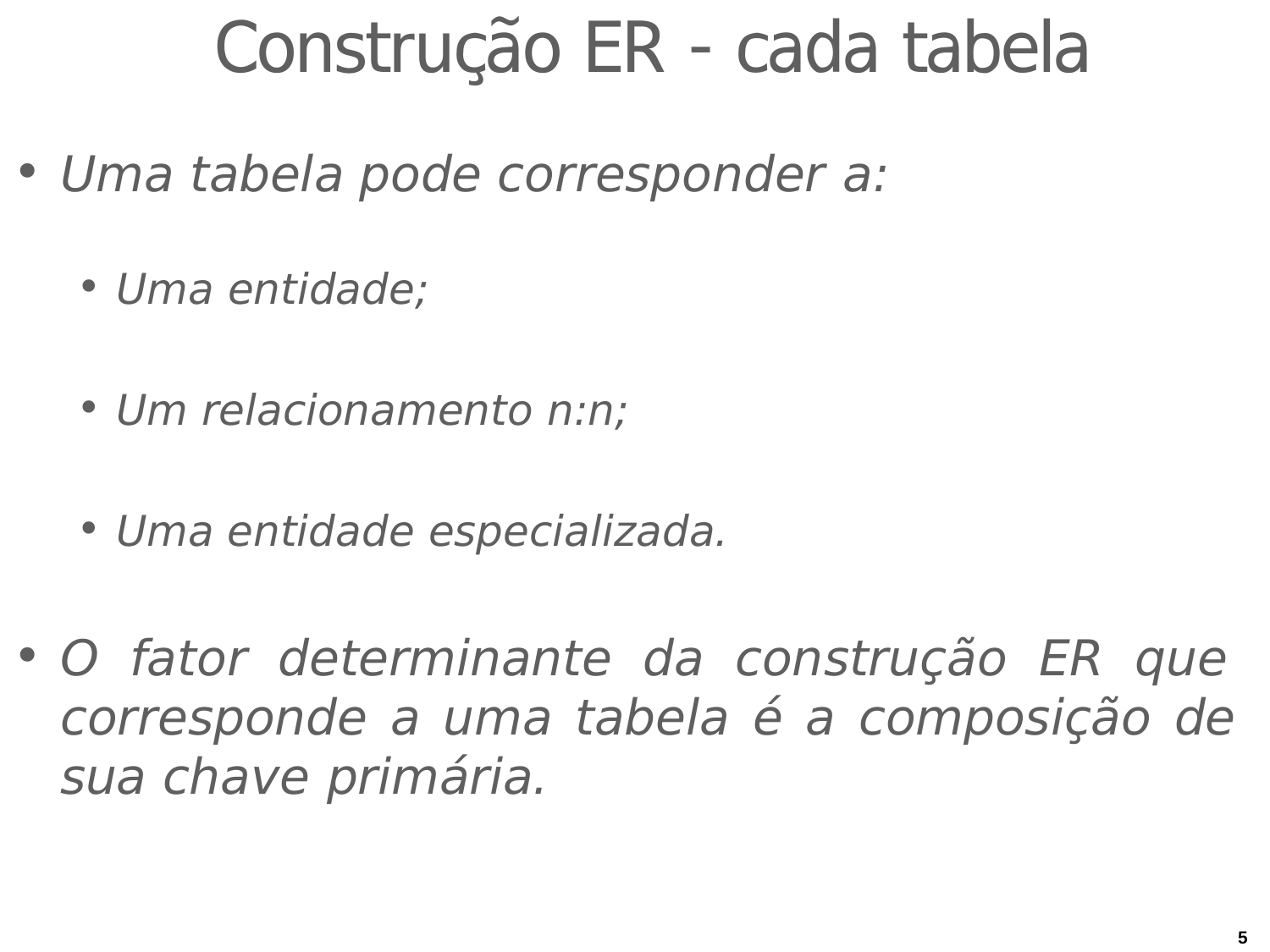

# Construção ER - cada tabela
Uma tabela pode corresponder a:

Uma entidade;

Um relacionamento n:n;

Uma entidade especializada.

O fator determinante da construção ER que  corresponde a uma tabela é a composição de  sua chave primária.
5